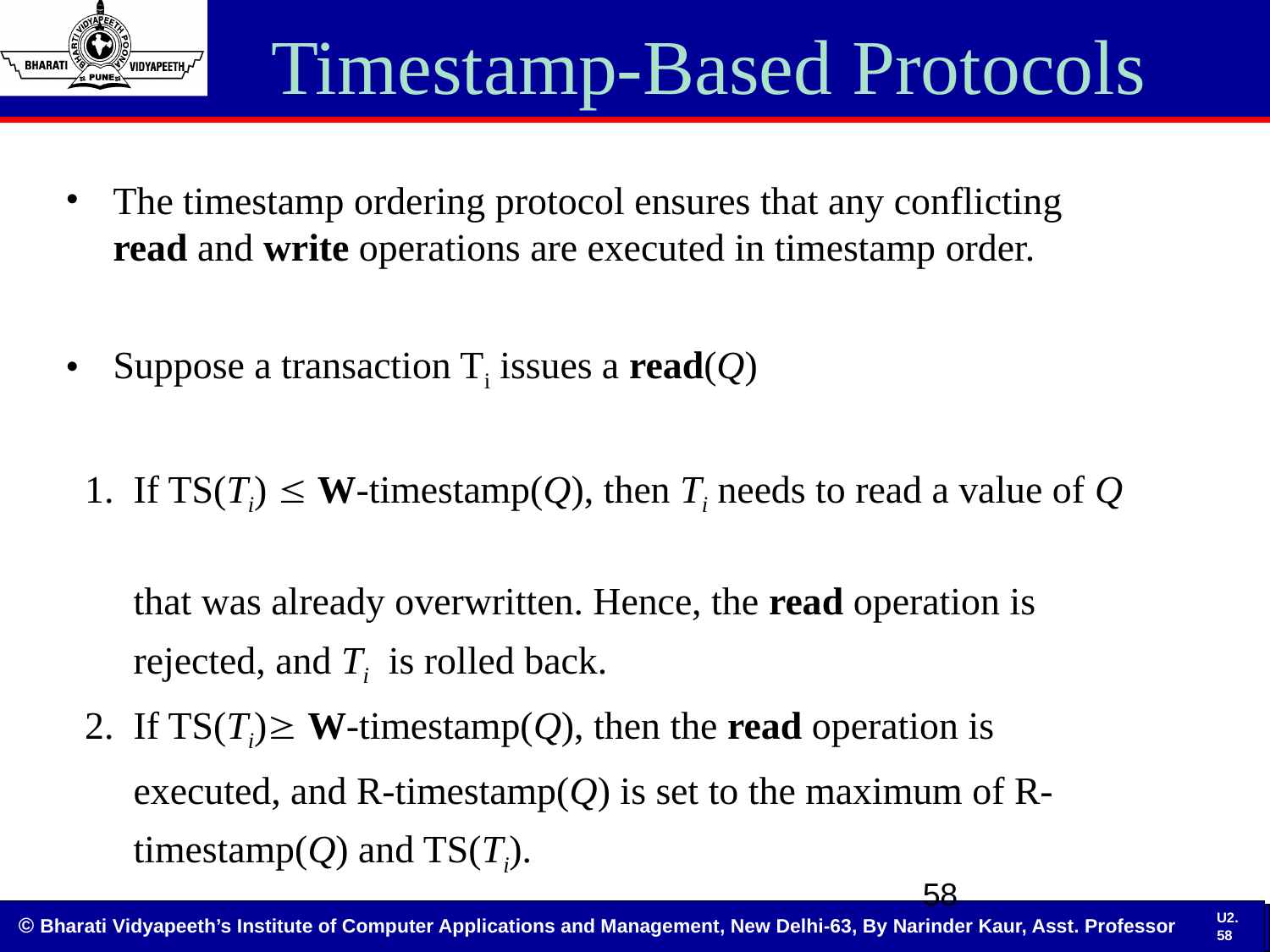

# Timestamp-Based Protocols
The timestamp ordering protocol ensures that any conflicting  read and write operations are executed in timestamp order.

Suppose a transaction Ti issues a read(Q)

  1.  If TS(Ti) ≤ W-timestamp(Q), then Ti needs to read a value of Q
       that was already overwritten. Hence, the read operation is
       rejected, and Ti  is rolled back.
  2.  If TS(Ti)≥ W-timestamp(Q), then the read operation is
       executed, and R-timestamp(Q) is set to the maximum of R-
       timestamp(Q) and TS(Ti).
58